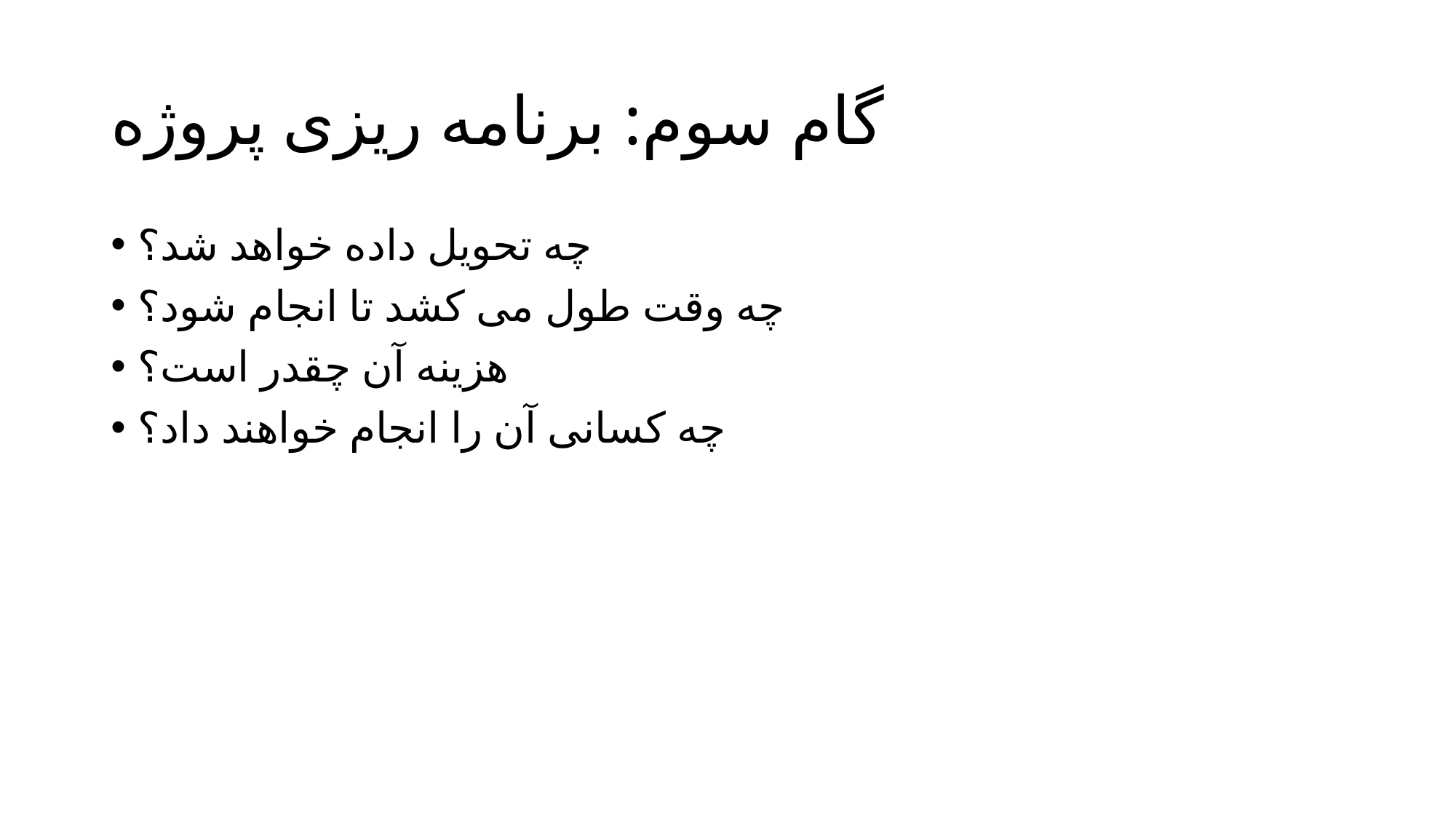

# گام سوم: برنامه ریزی پروژه
چه تحویل داده خواهد شد؟
چه وقت طول می کشد تا انجام شود؟
هزینه آن چقدر است؟
چه کسانی آن را انجام خواهند داد؟